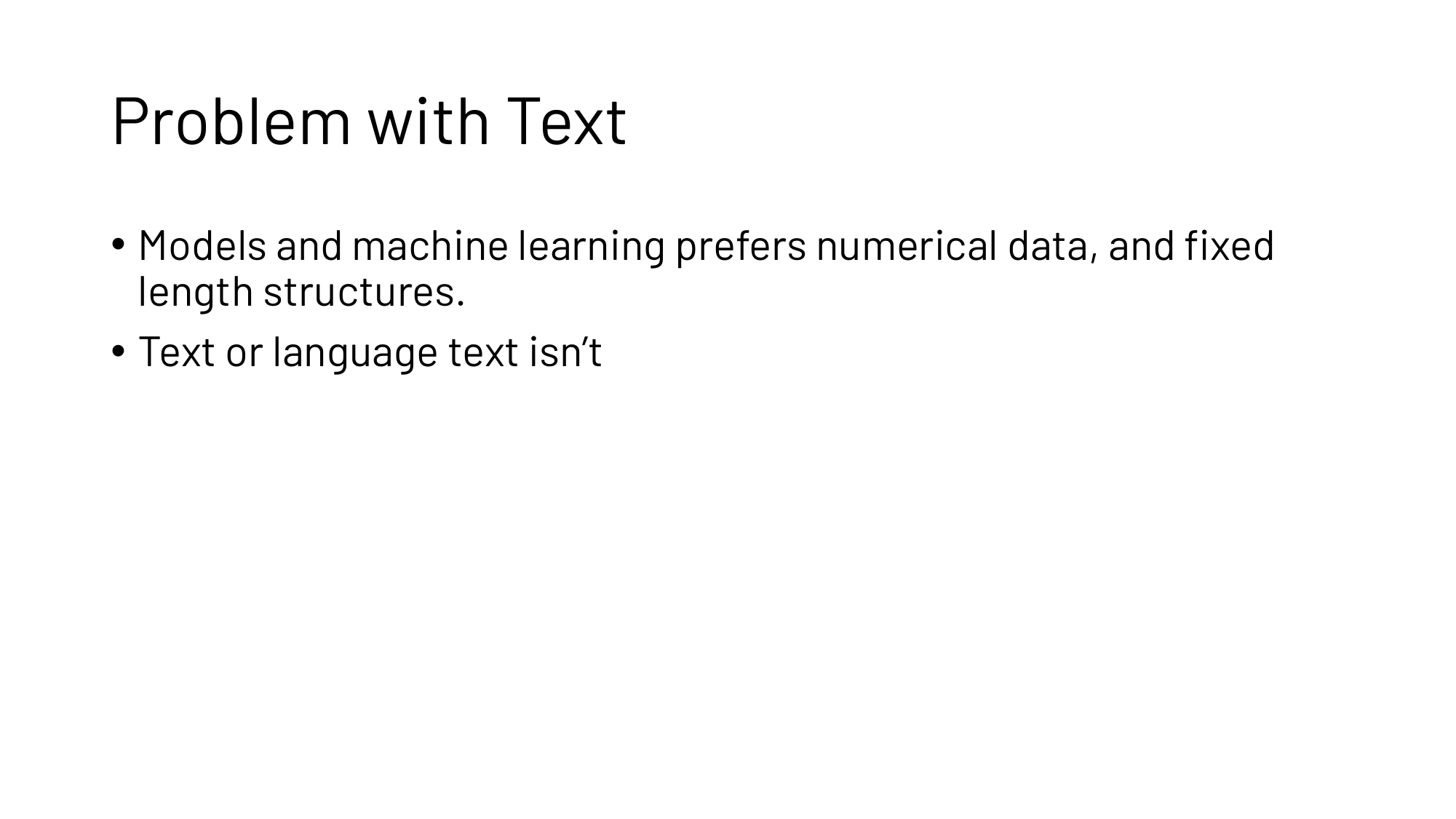

# Problem with Text
Models and machine learning prefers numerical data, and fixed length structures.
Text or language text isn’t